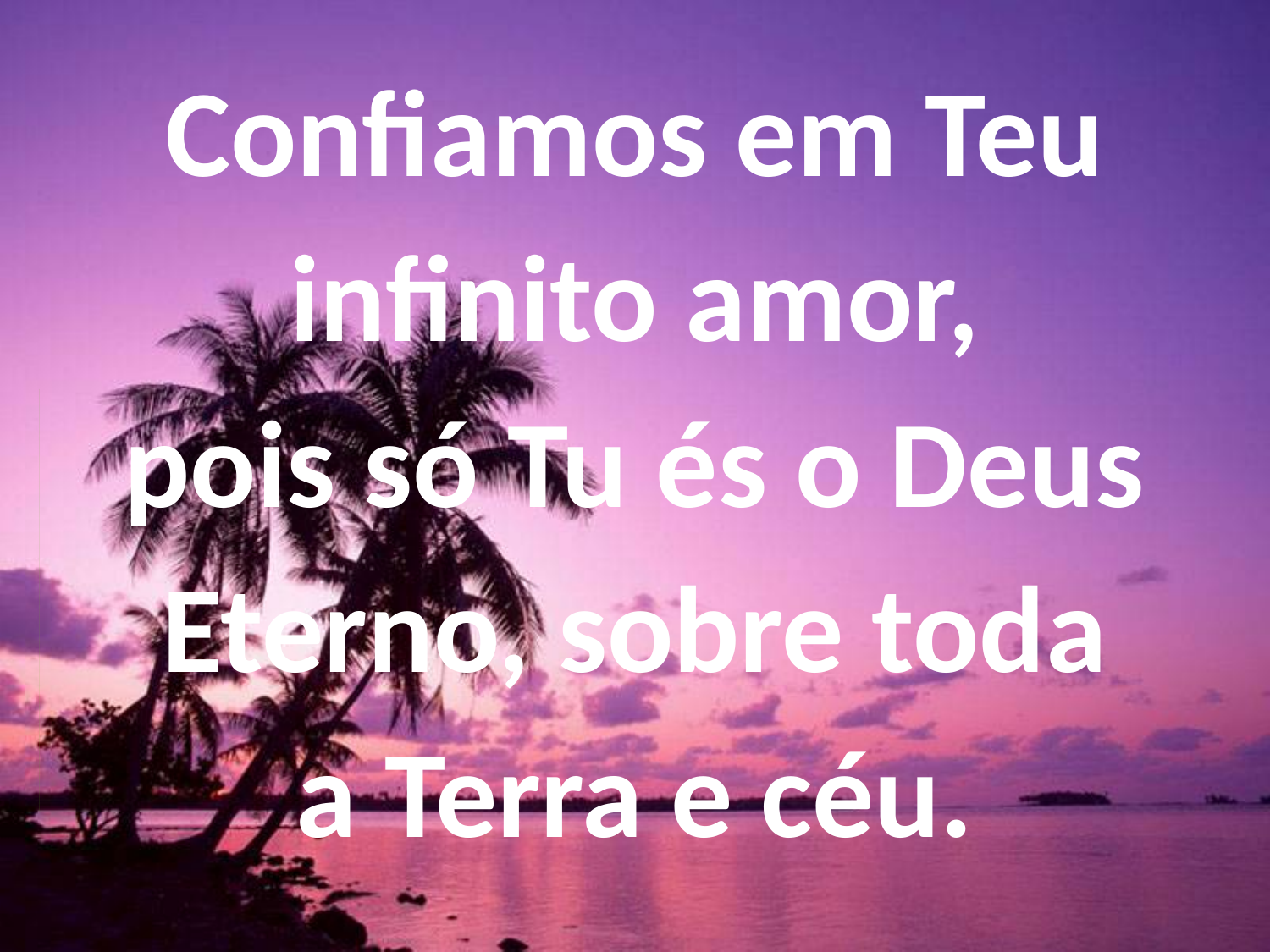

Confiamos em Teu
infinito amor,
pois só Tu és o Deus
Eterno, sobre toda
a Terra e céu.